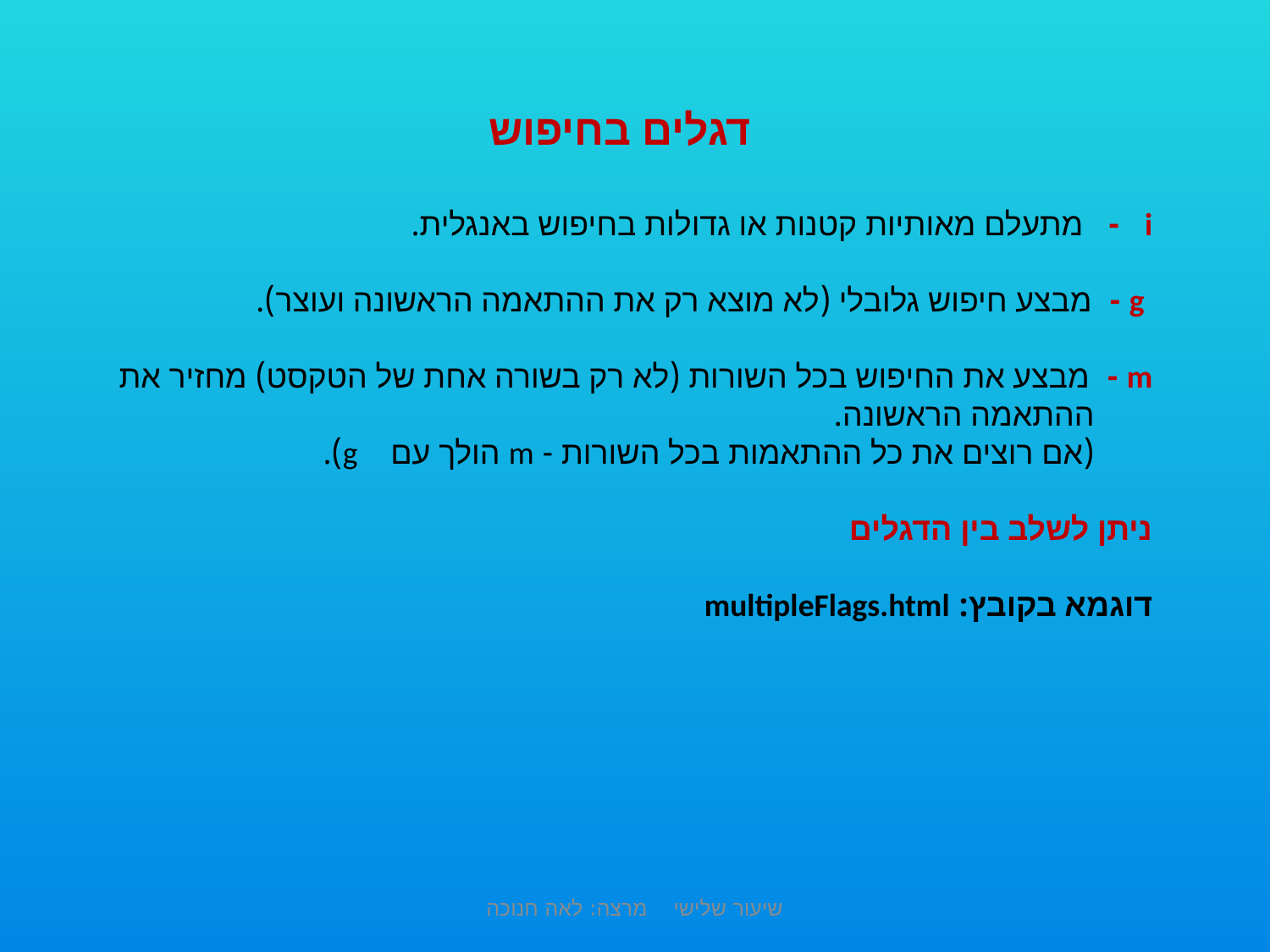

דגלים בחיפוש

i   -   מתעלם מאותיות קטנות או גדולות בחיפוש באנגלית.

 g -  מבצע חיפוש גלובלי (לא מוצא רק את ההתאמה הראשונה ועוצר).

m -  מבצע את החיפוש בכל השורות (לא רק בשורה אחת של הטקסט) מחזיר את
       ההתאמה הראשונה.
       (אם רוצים את כל ההתאמות בכל השורות - m הולך עם    g).

ניתן לשלב בין הדגלים

דוגמא בקובץ: multipleFlags.html

שיעור שלישי    מרצה: לאה חנוכה